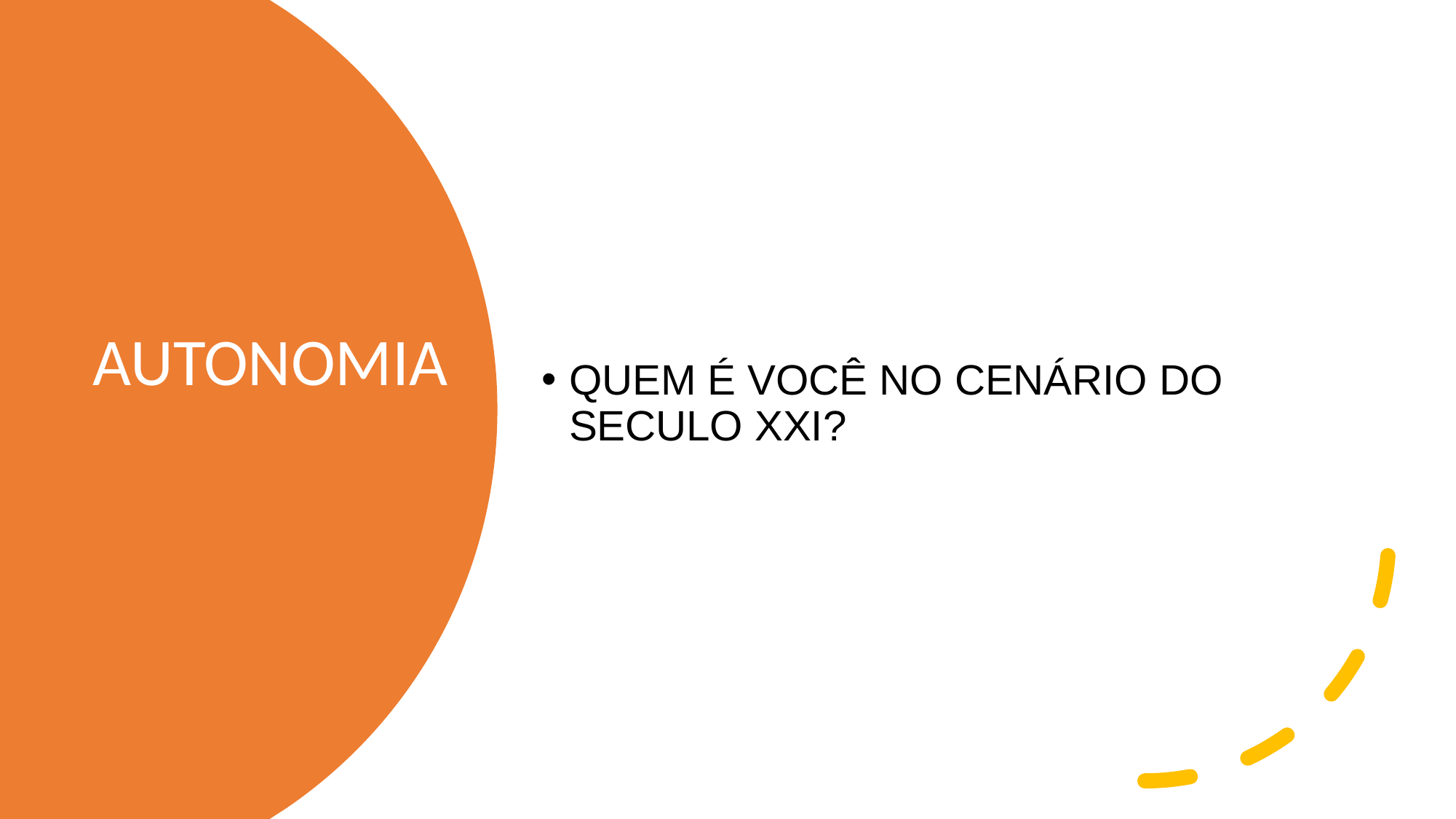

QUEM É VOCÊ NO CENÁRIO DO SECULO XXI?
# AUTONOMIA